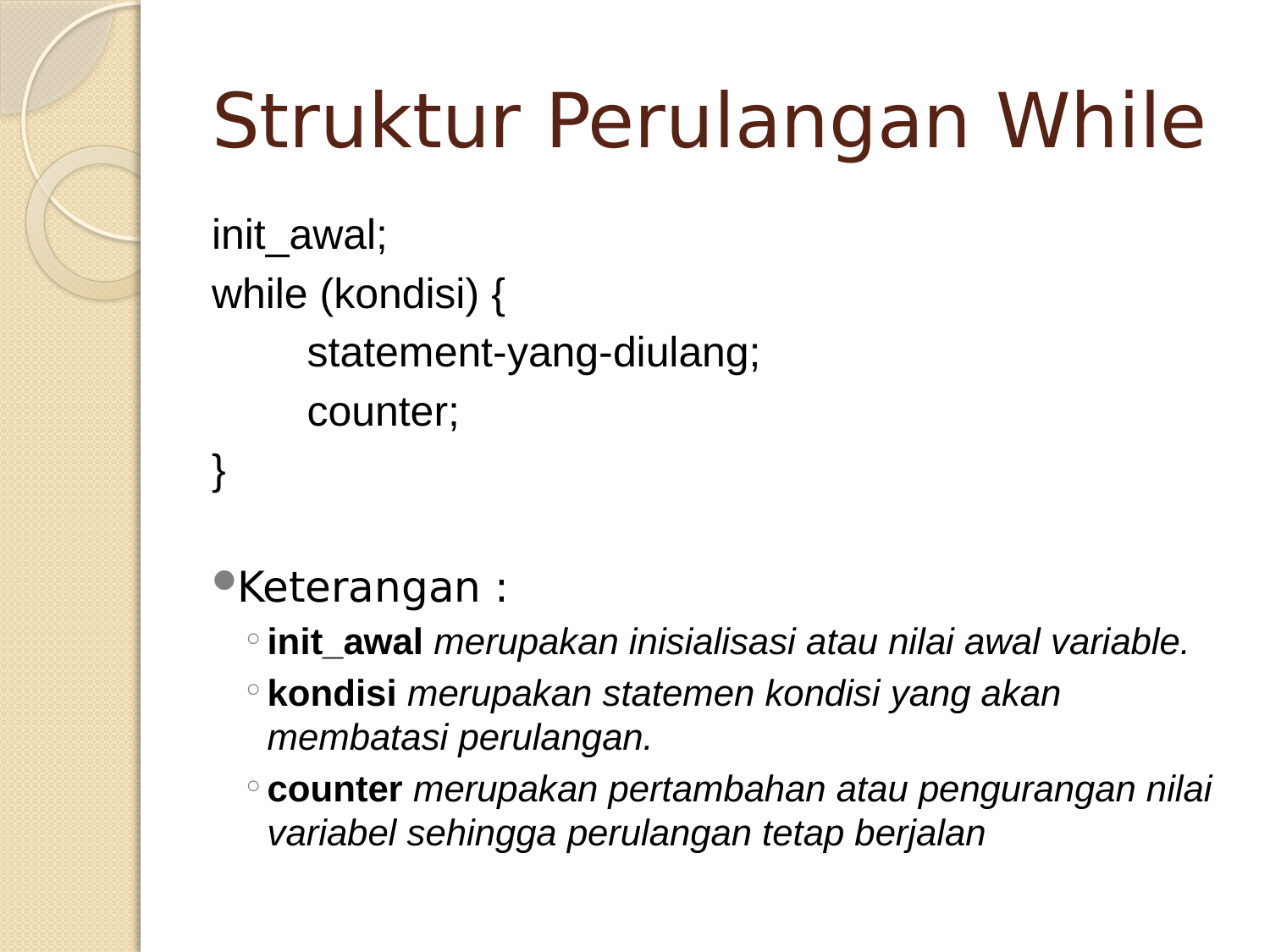

# Struktur Perulangan While
init_awal;
while (kondisi) {
	statement-yang-diulang;
	counter;
}

Keterangan :
init_awal merupakan inisialisasi atau nilai awal variable.
kondisi merupakan statemen kondisi yang akan membatasi perulangan.
counter merupakan pertambahan atau pengurangan nilai variabel sehingga perulangan tetap berjalan